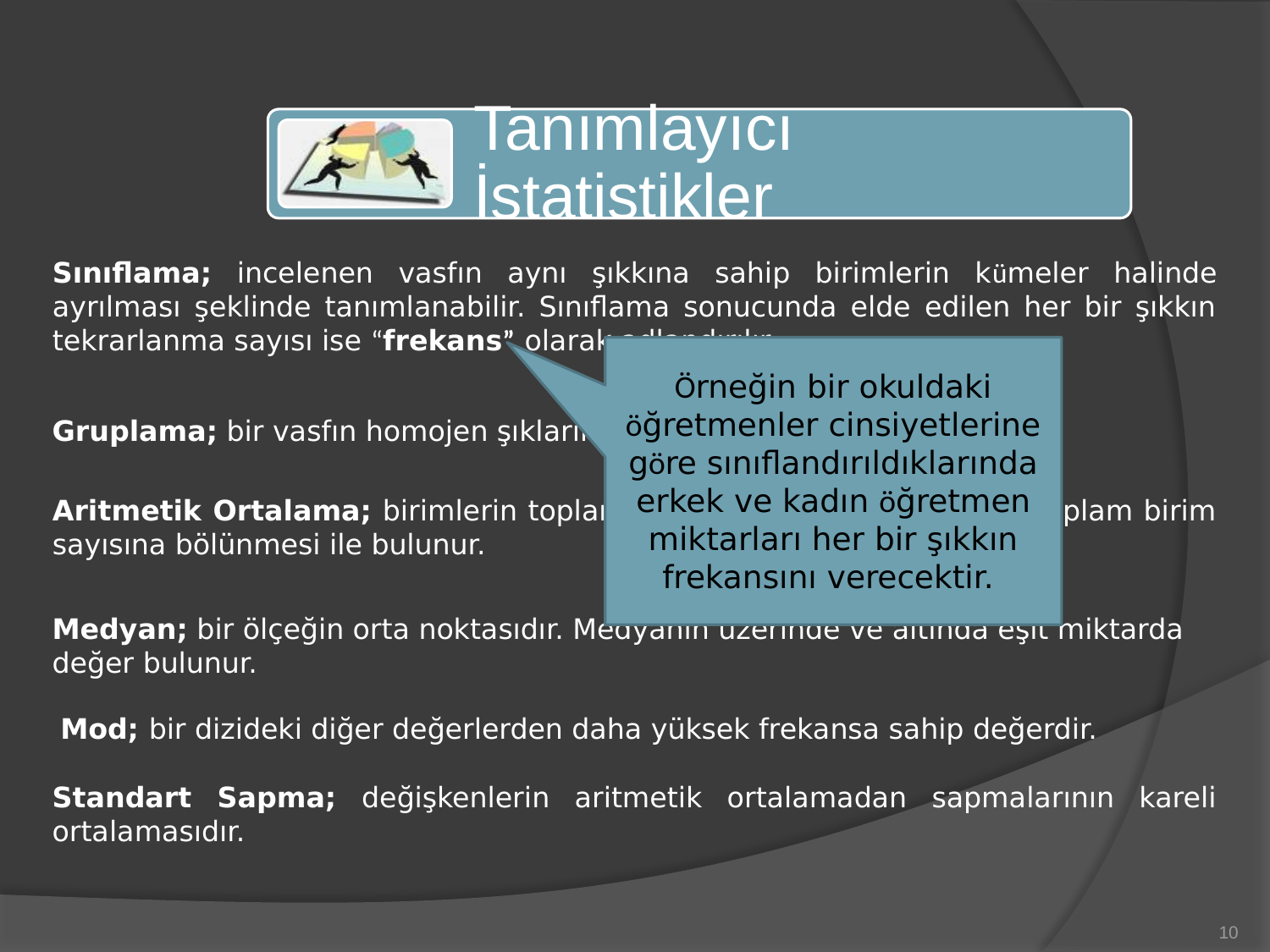

Tanımlayıcı İstatistikler
Sınıflama; incelenen vasfın aynı şıkkına sahip birimlerin kümeler halinde ayrılması şeklinde tanımlanabilir. Sınıflama sonucunda elde edilen her bir şıkkın tekrarlanma sayısı ise “frekans” olarak adlandırılır.
Örneğin bir okuldaki öğretmenler cinsiyetlerine göre sınıflandırıldıklarında erkek ve kadın öğretmen miktarları her bir şıkkın frekansını verecektir.
Gruplama; bir vasfın homojen şıklarının bir araya getirilmesi işlemidir.
Aritmetik Ortalama; birimlerin toplanması ve elde edilen sonucun toplam birim sayısına bölünmesi ile bulunur.
Medyan; bir ölçeğin orta noktasıdır. Medyanın üzerinde ve altında eşit miktarda değer bulunur.
Mod; bir dizideki diğer değerlerden daha yüksek frekansa sahip değerdir.
Standart Sapma; değişkenlerin aritmetik ortalamadan sapmalarının kareli ortalamasıdır.
10